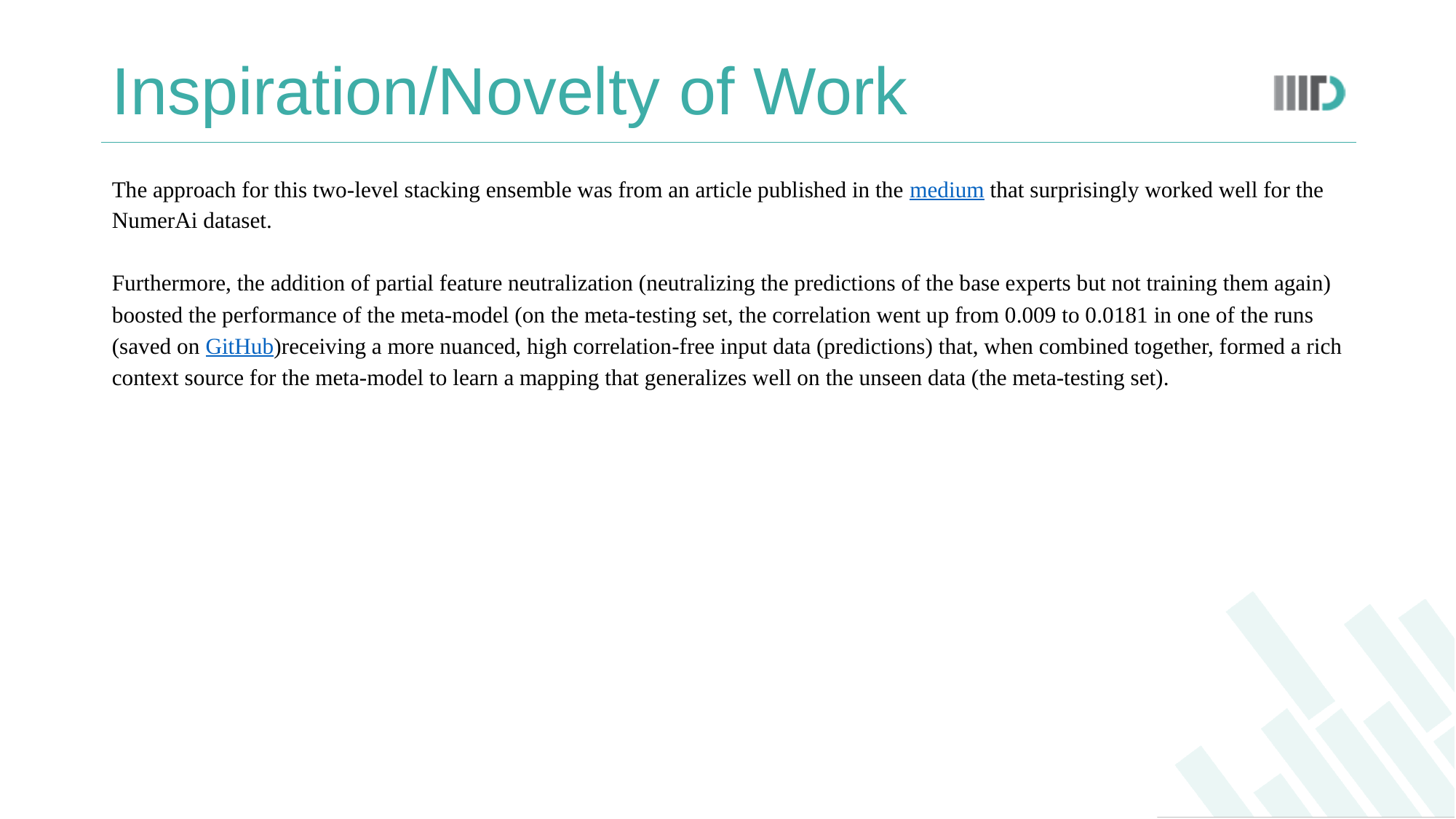

# Inspiration/Novelty of Work
The approach for this two-level stacking ensemble was from an article published in the medium that surprisingly worked well for the NumerAi dataset.

Furthermore, the addition of partial feature neutralization (neutralizing the predictions of the base experts but not training them again) boosted the performance of the meta-model (on the meta-testing set, the correlation went up from 0.009 to 0.0181 in one of the runs (saved on GitHub)receiving a more nuanced, high correlation-free input data (predictions) that, when combined together, formed a rich context source for the meta-model to learn a mapping that generalizes well on the unseen data (the meta-testing set).